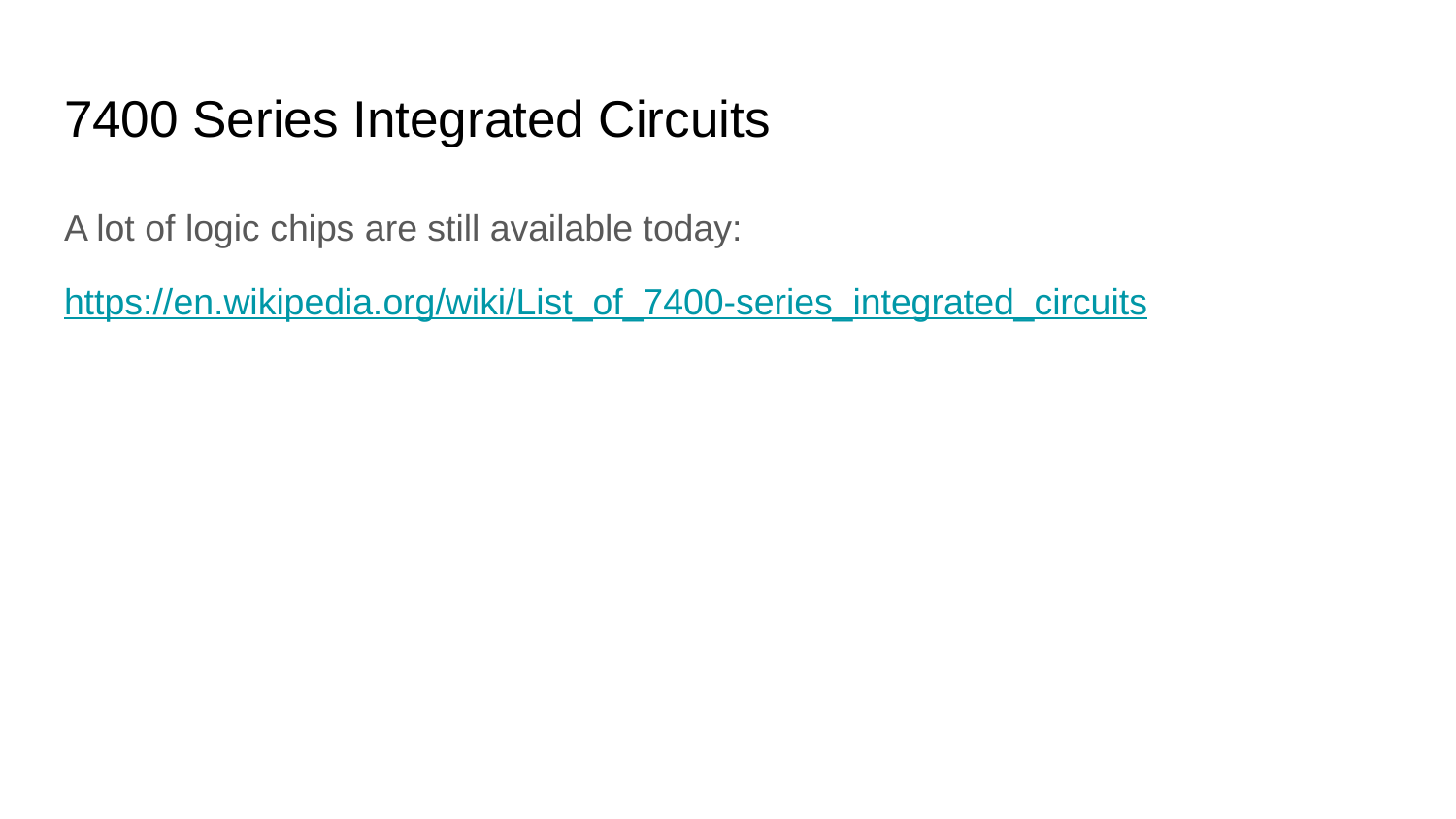

# 7400 Series Integrated Circuits
A lot of logic chips are still available today:
https://en.wikipedia.org/wiki/List_of_7400-series_integrated_circuits